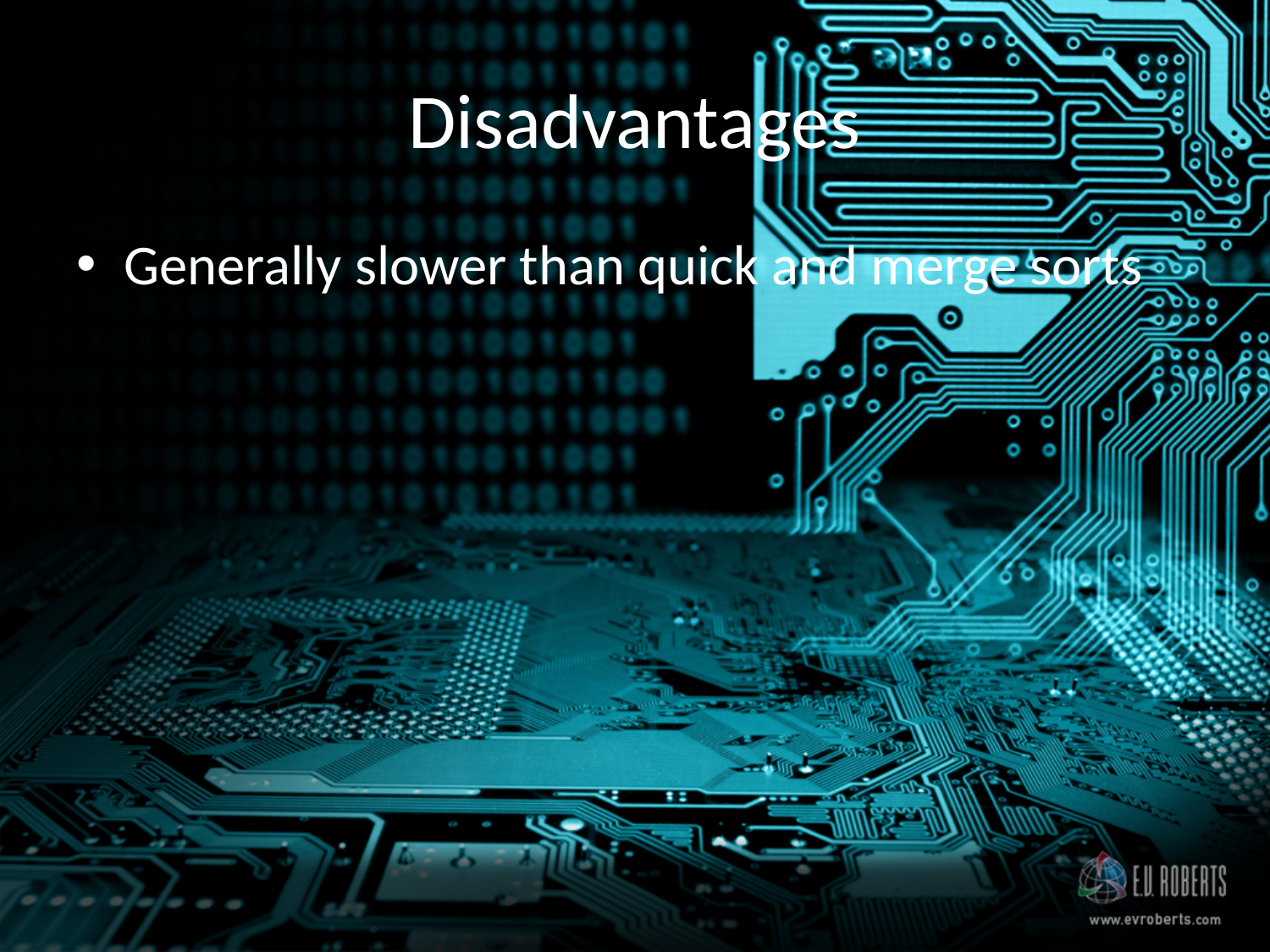

# Disadvantages
Generally slower than quick and merge sorts